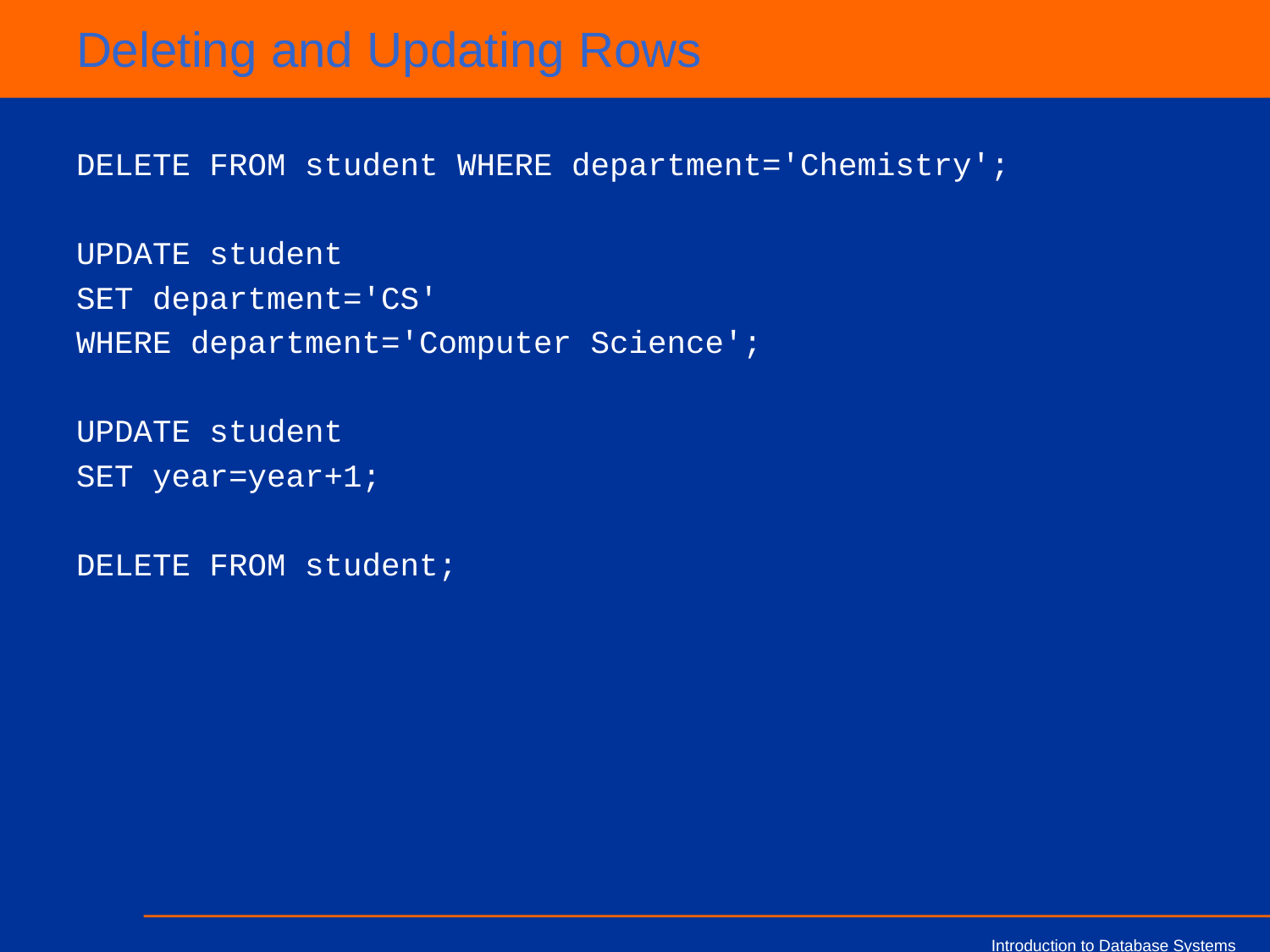

# Deleting and Updating Rows
DELETE FROM student WHERE department='Chemistry';

UPDATE student
SET department='CS'
WHERE department='Computer Science';

UPDATE student
SET year=year+1;

DELETE FROM student;

Introduction to Database Systems